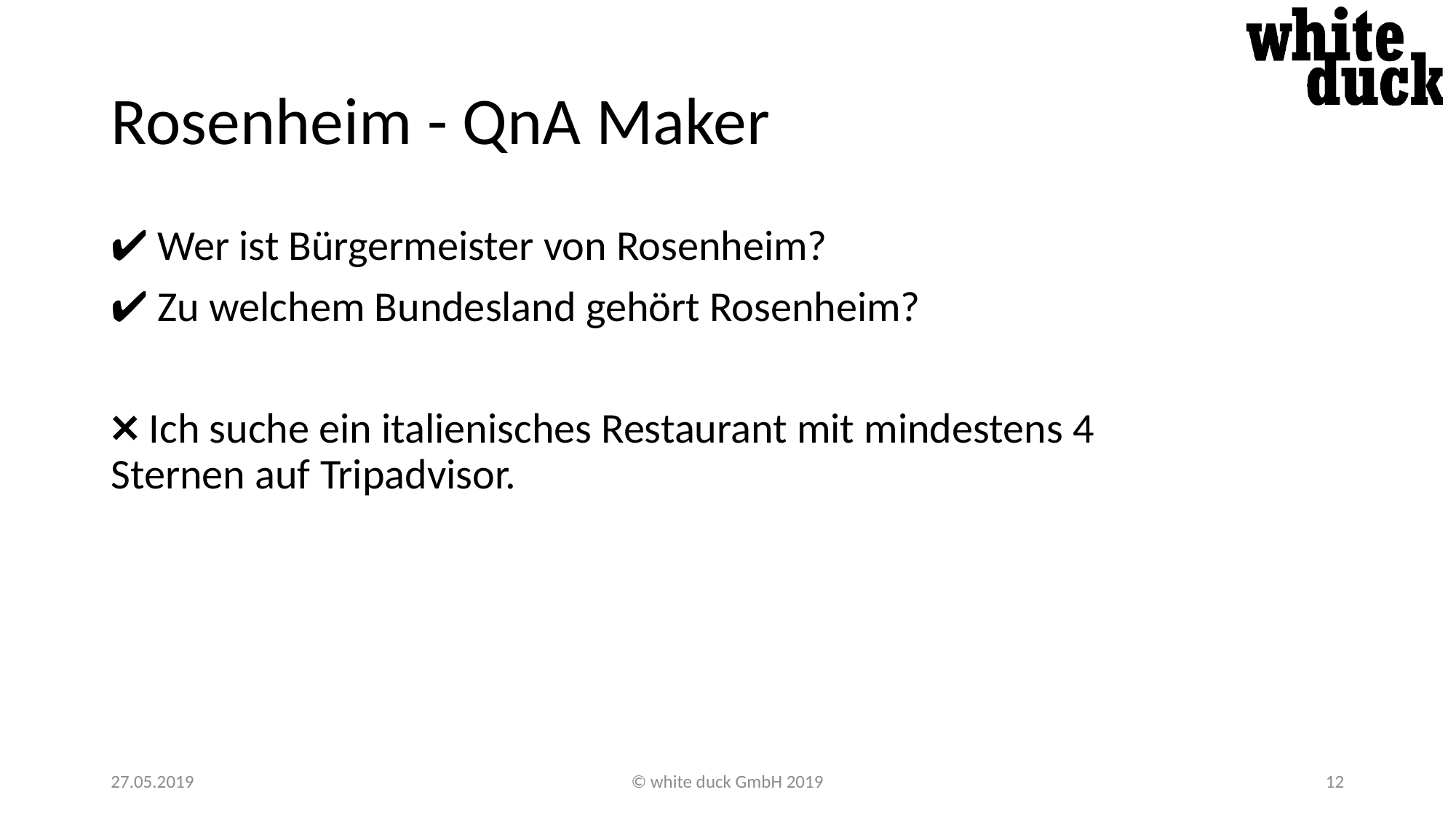

# Rosenheim - QnA Maker
✔️ Wer ist Bürgermeister von Rosenheim?
✔️ Zu welchem Bundesland gehört Rosenheim?

❌ Ich suche ein italienisches Restaurant mit mindestens 4 	  Sternen auf Tripadvisor.

27.05.2019
© white duck GmbH 2019
12